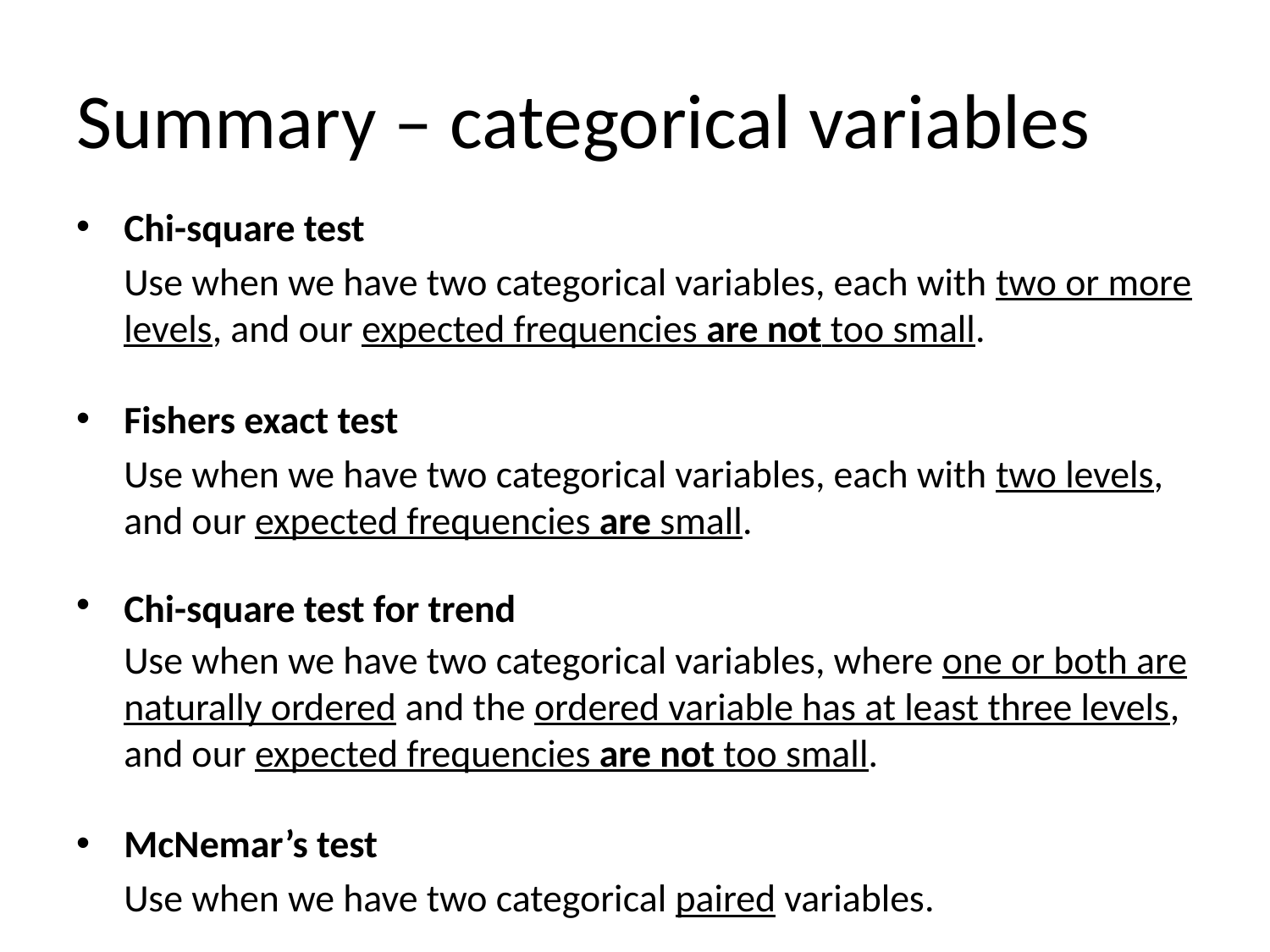

# Summary – categorical variables
Chi-square test
	Use when we have two categorical variables, each with two or more levels, and our expected frequencies are not too small.

Fishers exact test
	Use when we have two categorical variables, each with two levels, and our expected frequencies are small.

Chi-square test for trend
	Use when we have two categorical variables, where one or both are naturally ordered and the ordered variable has at least three levels, and our expected frequencies are not too small.

McNemar’s test
	Use when we have two categorical paired variables.